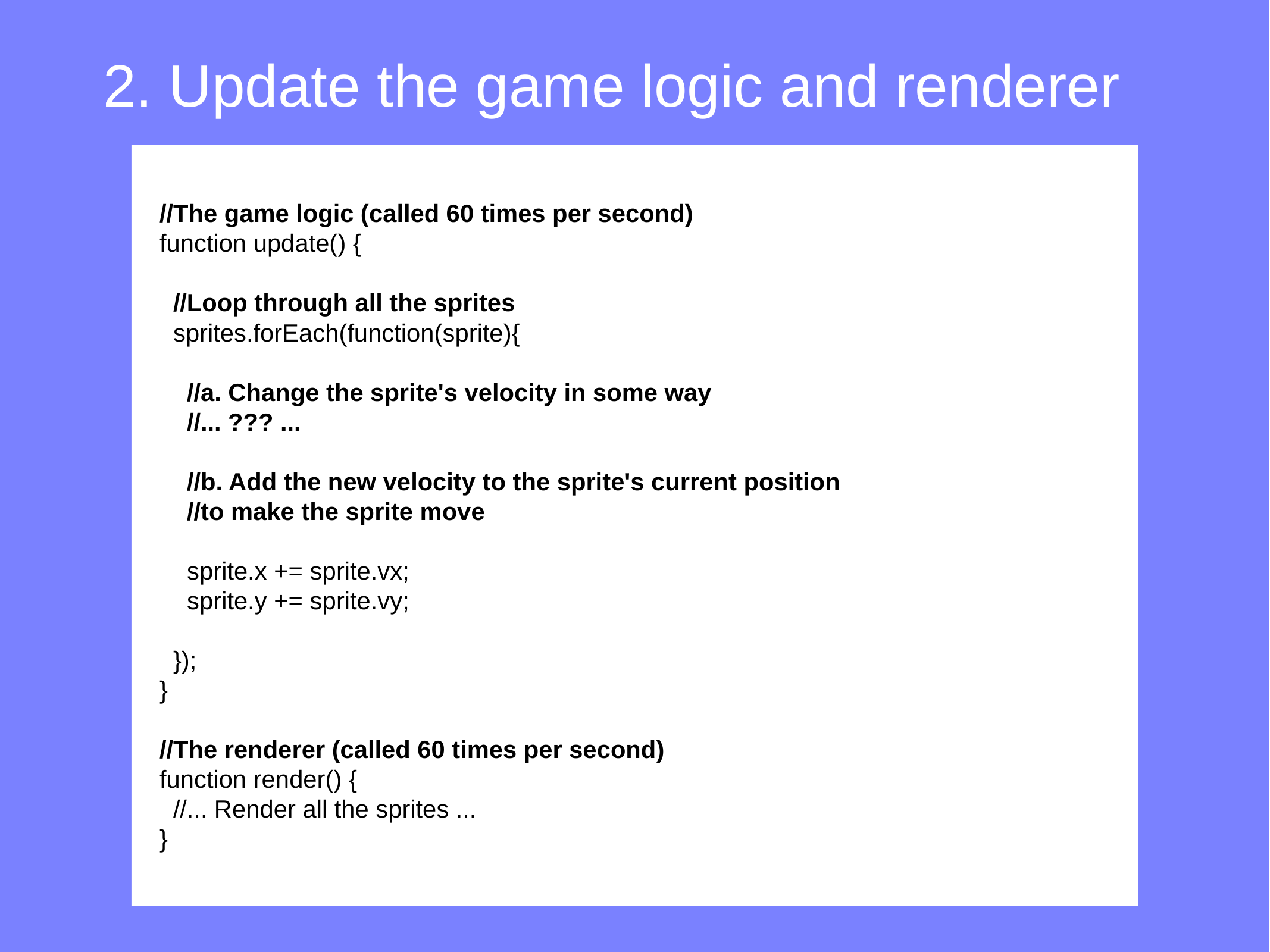

2. Update the game logic and renderer

//The game logic (called 60 times per second)
function update() {

  //Loop through all the sprites
  sprites.forEach(function(sprite){

    //a. Change the sprite's velocity in some way
    //... ??? ...

    //b. Add the new velocity to the sprite's current position
    //to make the sprite move

    sprite.x += sprite.vx;
    sprite.y += sprite.vy;

  });
}

//The renderer (called 60 times per second)
function render() {
  //... Render all the sprites ...
}